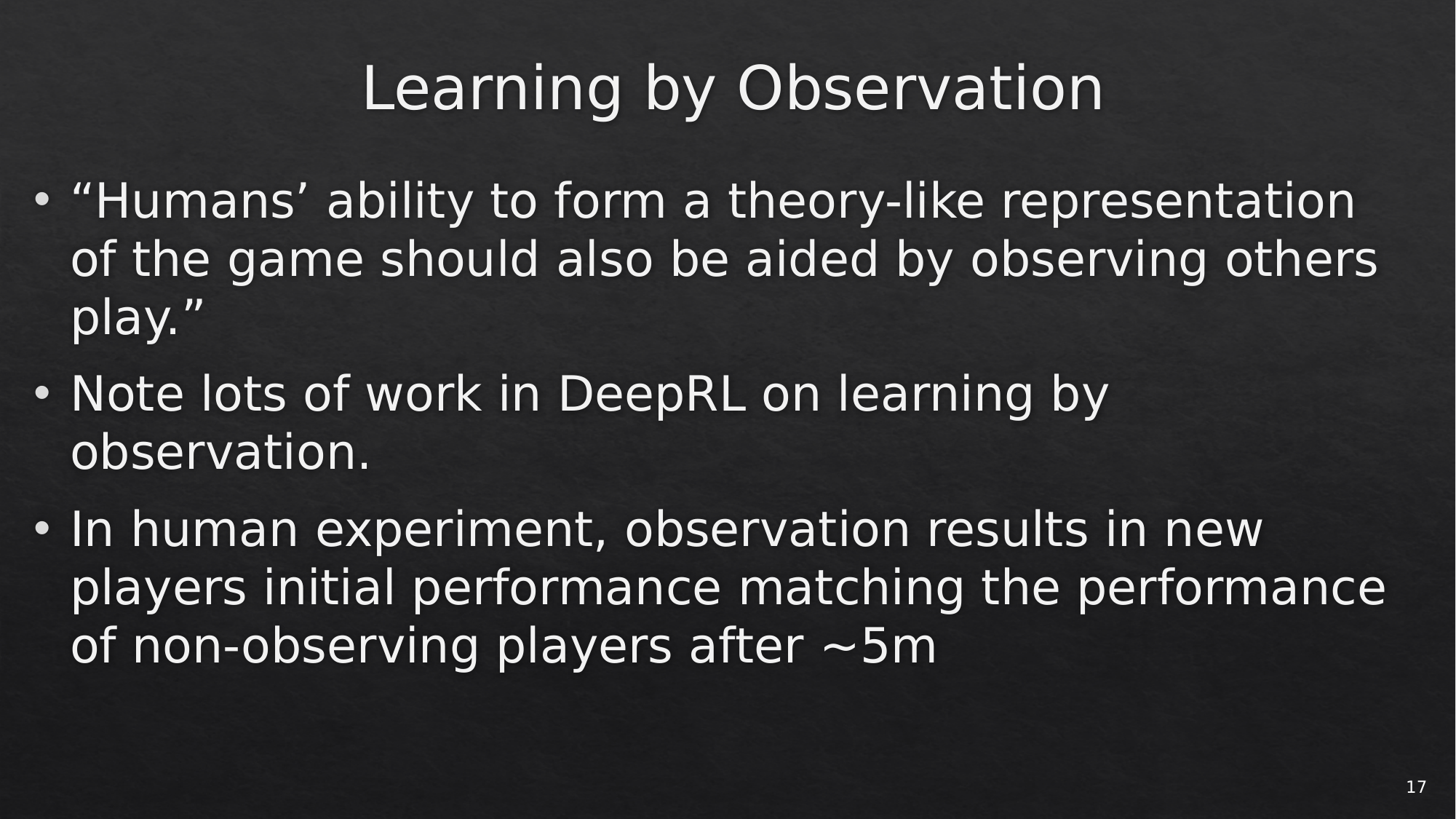

# Learning by Observation
“Humans’ ability to form a theory-like representation of the game should also be aided by observing others play.”
Note lots of work in DeepRL on learning by observation.
In human experiment, observation results in new players initial performance matching the performance of non-observing players after ~5m
17